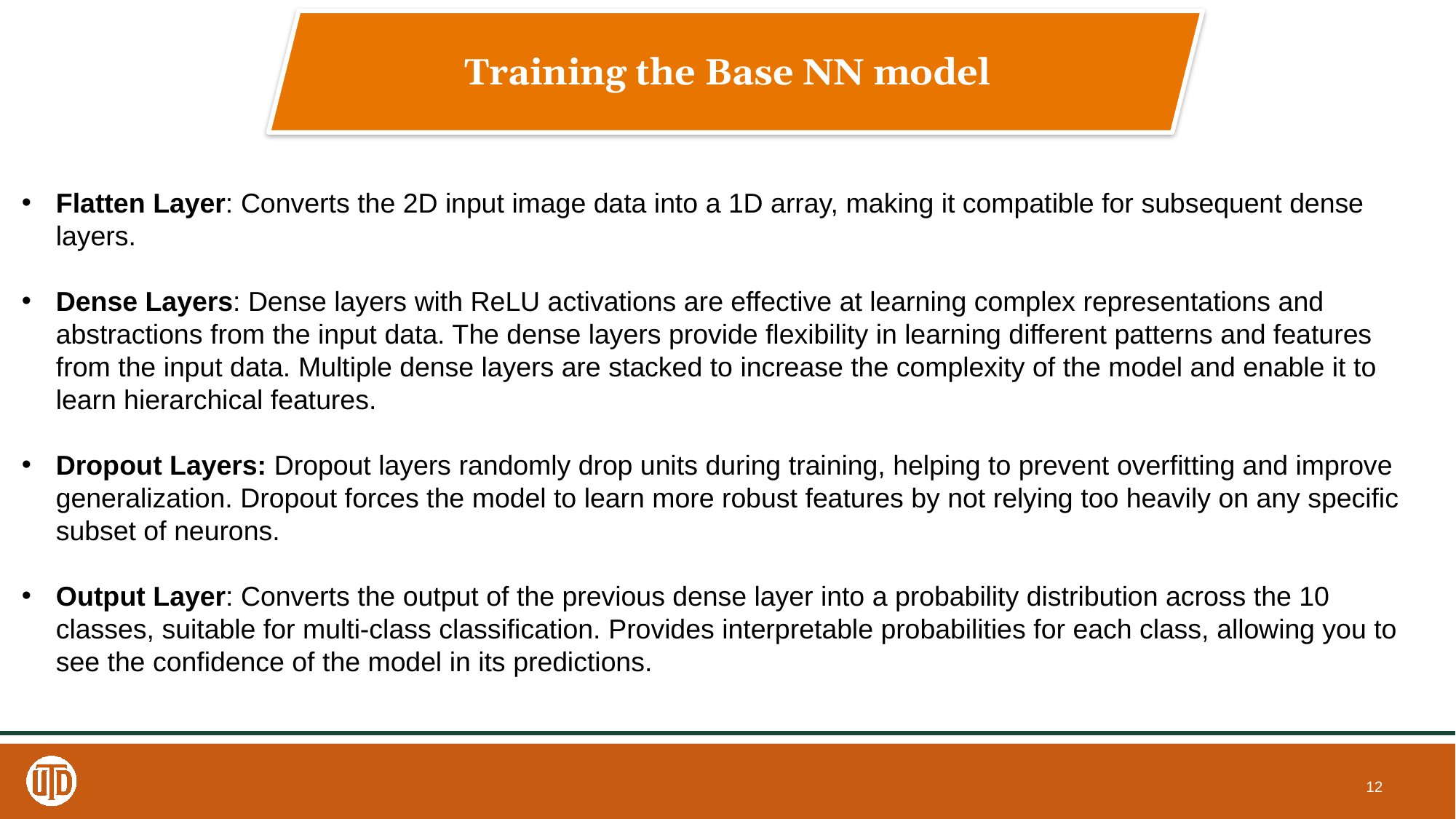

Training the Base NN model
Flatten Layer: Converts the 2D input image data into a 1D array, making it compatible for subsequent dense layers.

Dense Layers: Dense layers with ReLU activations are effective at learning complex representations and abstractions from the input data. The dense layers provide flexibility in learning different patterns and features from the input data. Multiple dense layers are stacked to increase the complexity of the model and enable it to learn hierarchical features.

Dropout Layers: Dropout layers randomly drop units during training, helping to prevent overfitting and improve generalization. Dropout forces the model to learn more robust features by not relying too heavily on any specific subset of neurons.

Output Layer: Converts the output of the previous dense layer into a probability distribution across the 10 classes, suitable for multi-class classification. Provides interpretable probabilities for each class, allowing you to see the confidence of the model in its predictions.
12